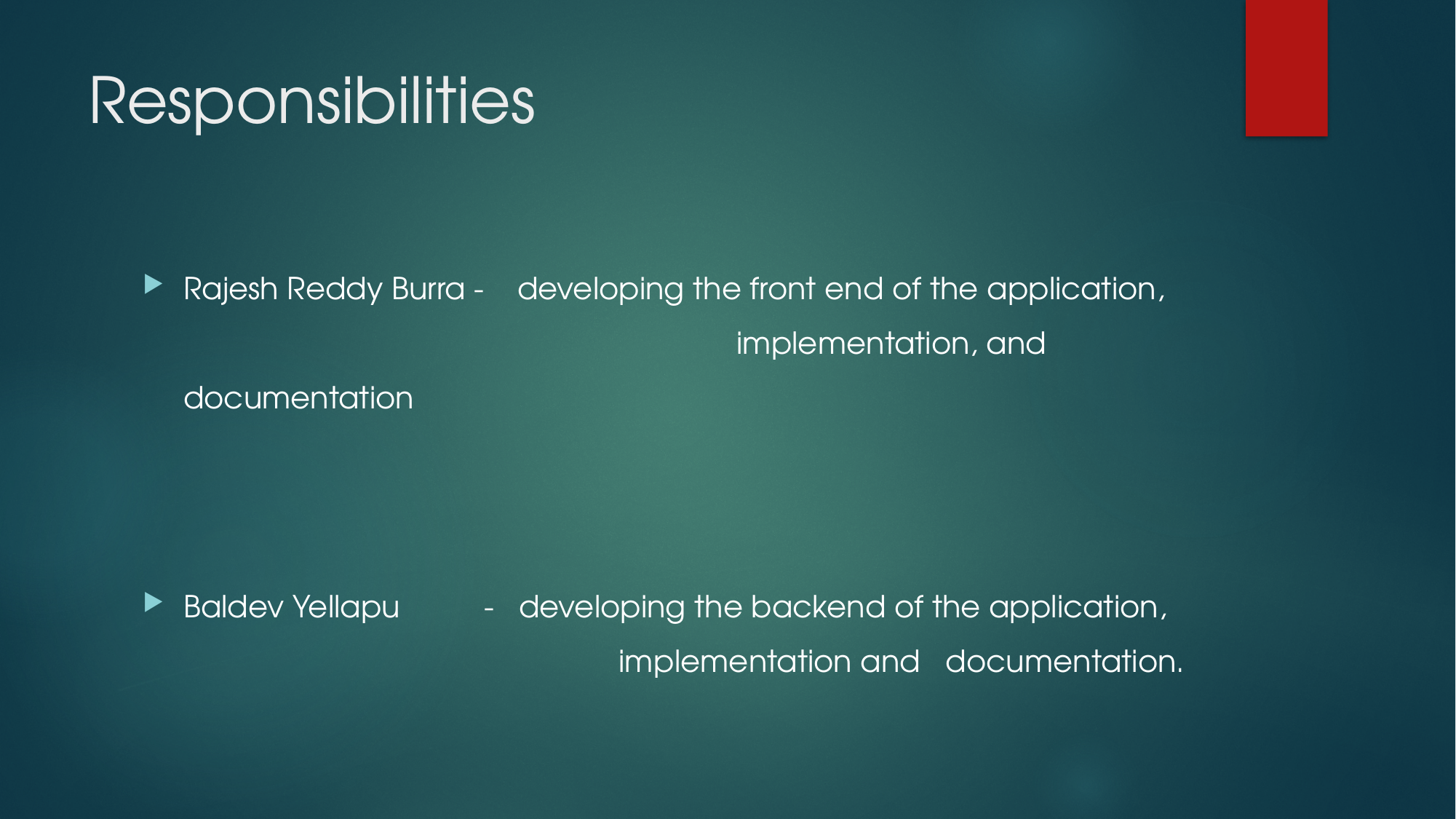

# Responsibilities
Rajesh Reddy Burra -    developing the front end of the application, 	     	                                        implementation, and  documentation

Baldev Yellapu          -   developing the backend of the application, 	                                       implementation and   documentation.